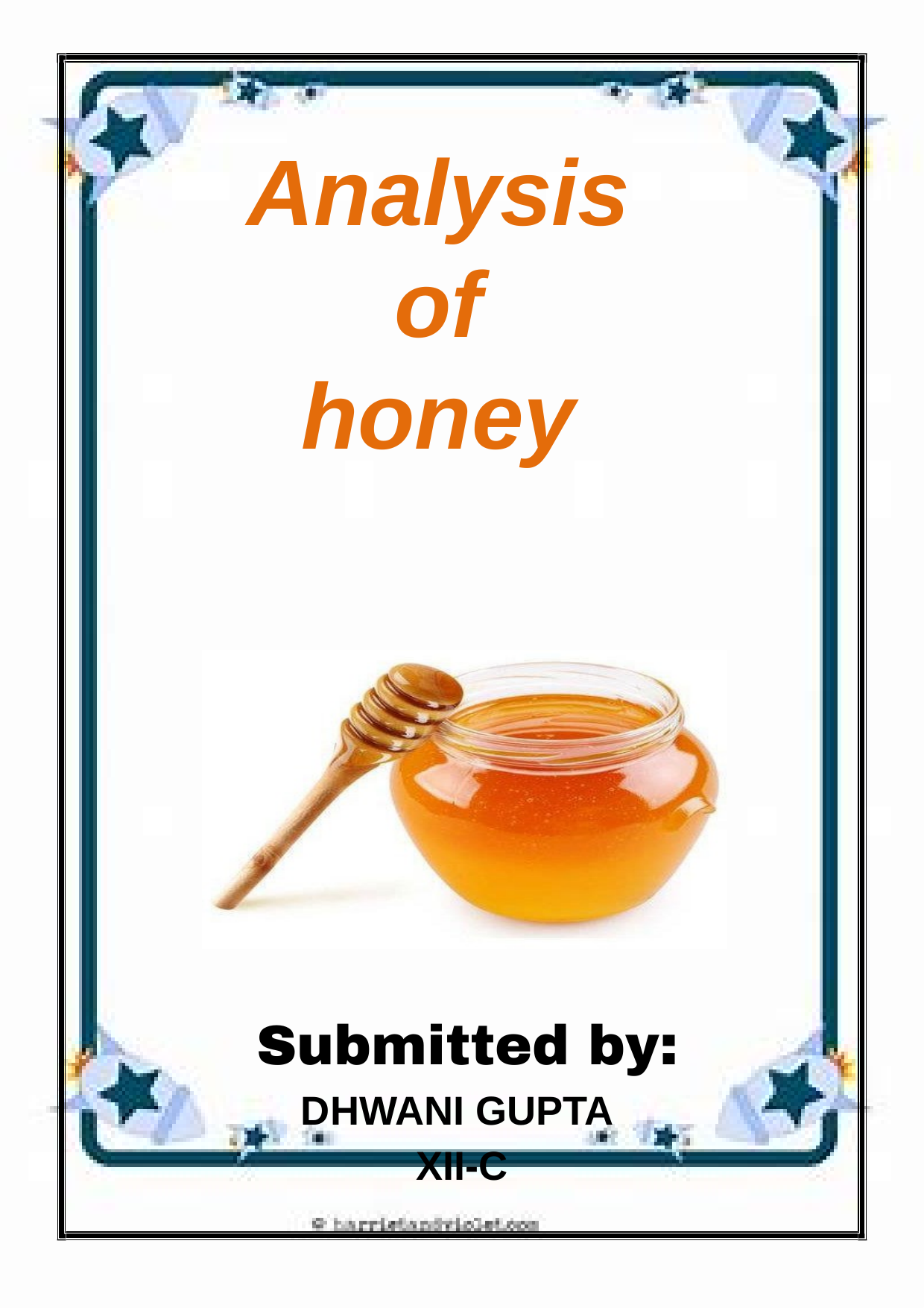

# Analysis of honey

Submitted by:
DHWANI GUPTA  XII-C